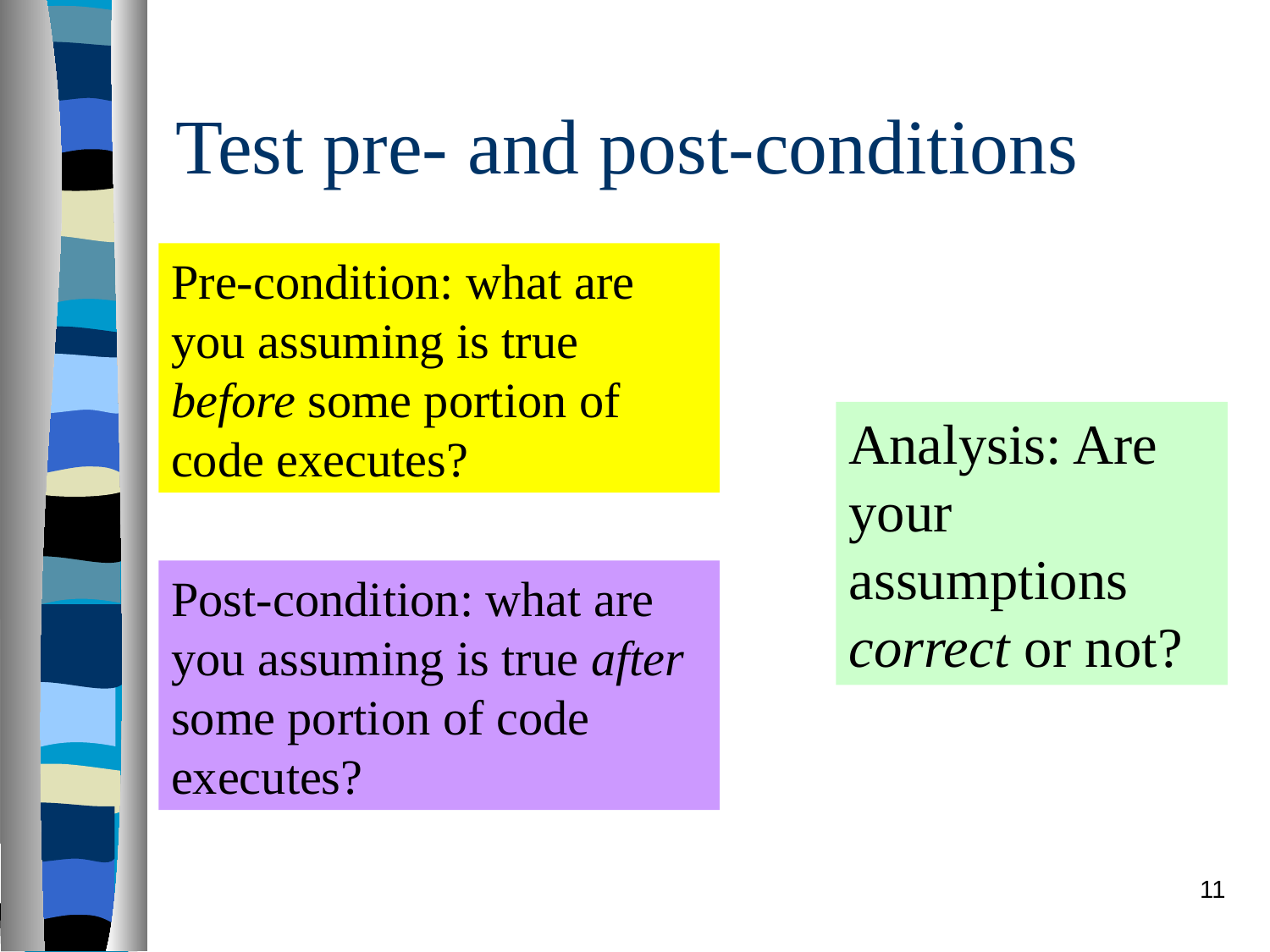

# Test pre- and post-conditions
Pre-condition: what are you assuming is true before some portion of code executes?
Analysis: Are your assumptions correct or not?
Post-condition: what are you assuming is true after some portion of code executes?
11